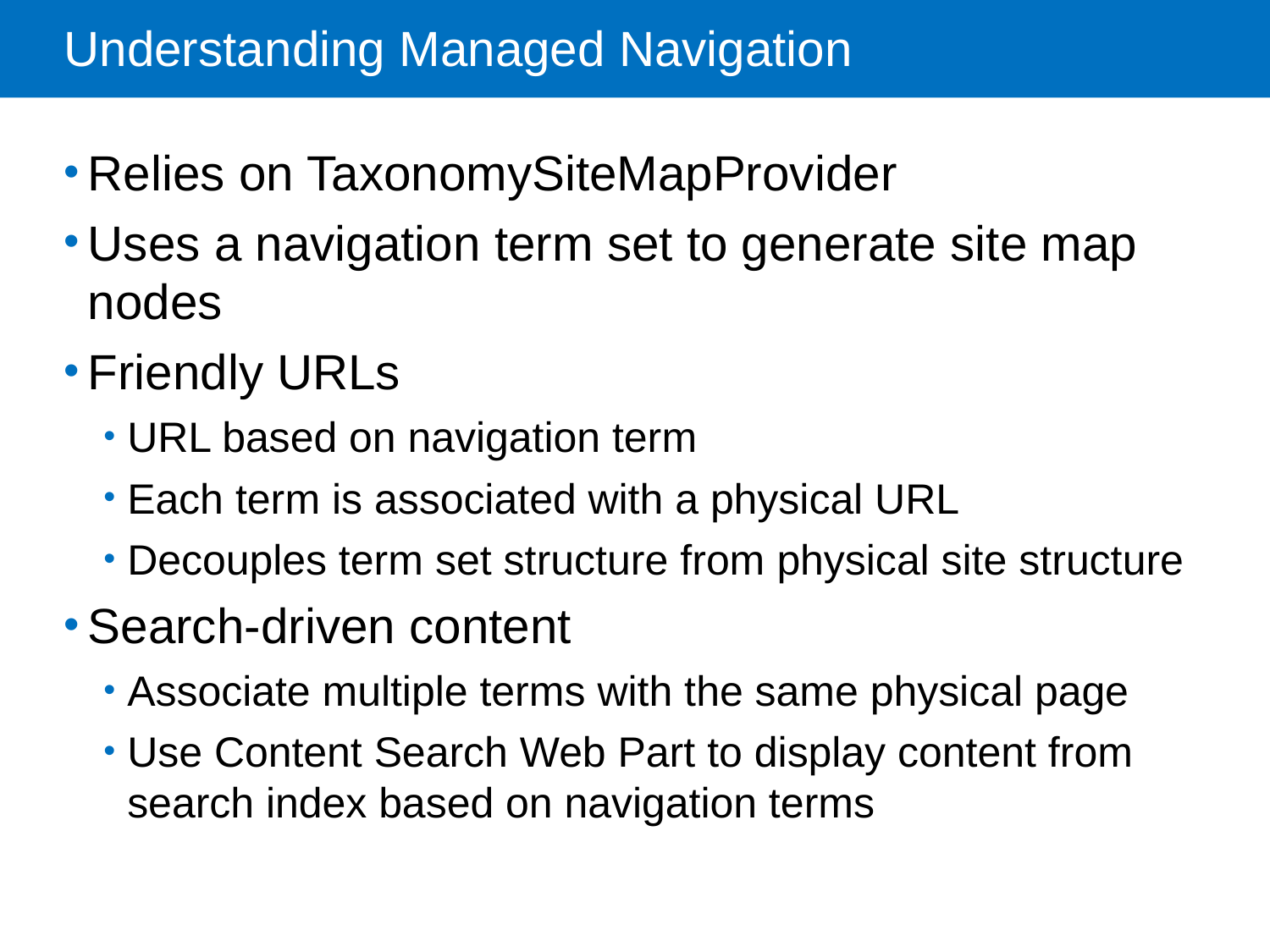

# Understanding Managed Navigation
Relies on TaxonomySiteMapProvider
Uses a navigation term set to generate site map nodes
Friendly URLs
URL based on navigation term
Each term is associated with a physical URL
Decouples term set structure from physical site structure
Search-driven content
Associate multiple terms with the same physical page
Use Content Search Web Part to display content from search index based on navigation terms